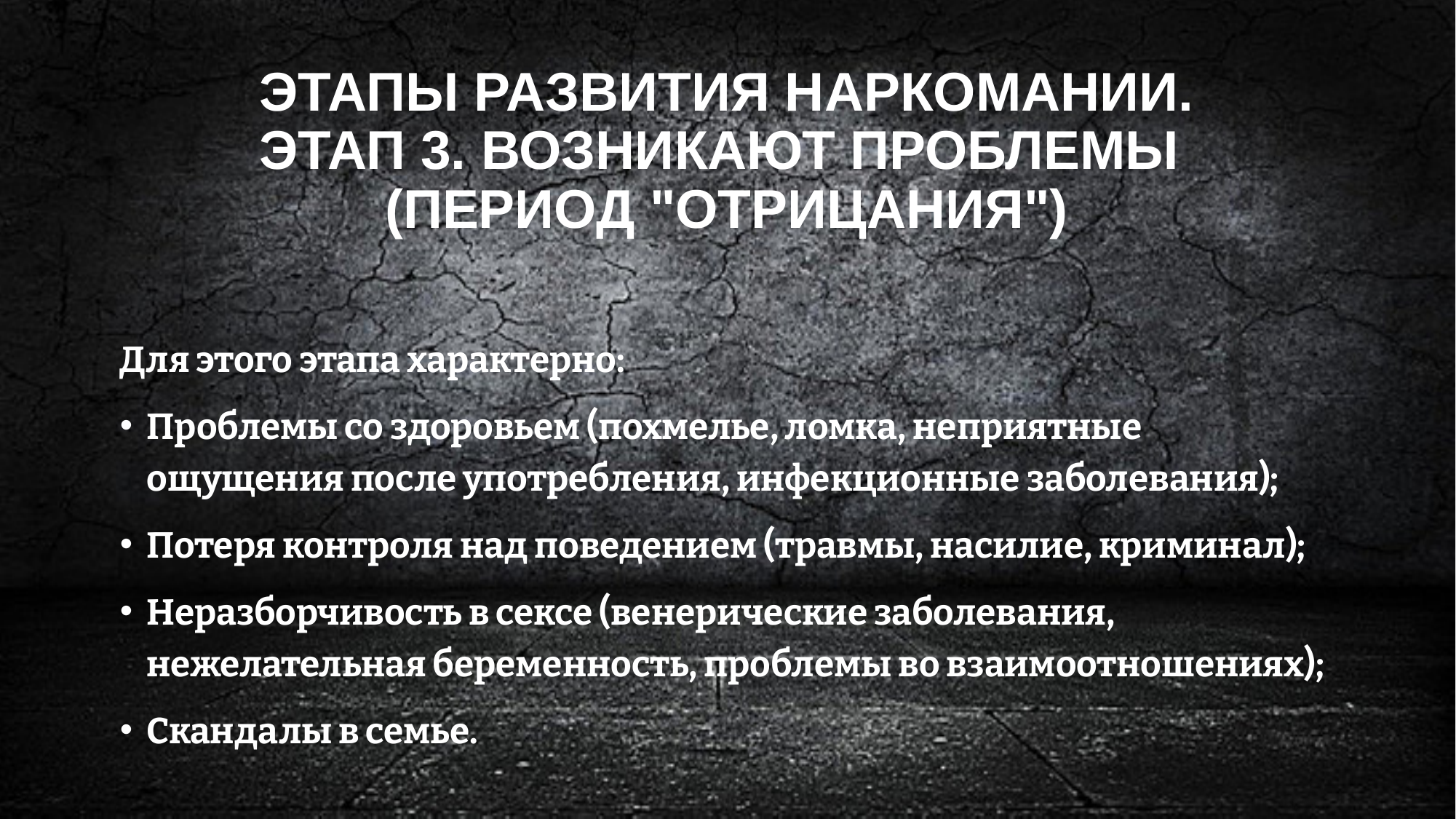

# Этапы развития наркомании. Этап 3. Возникают проблемы (период "отрицания")
Для этого этапа характерно:
Проблемы со здоровьем (похмелье, ломка, неприятные ощущения после употребления, инфекционные заболевания);
Потеря контроля над поведением (травмы, насилие, криминал);
Неразборчивость в сексе (венерические заболевания, нежелательная беременность, проблемы во взаимоотношениях);
Скандалы в семье.